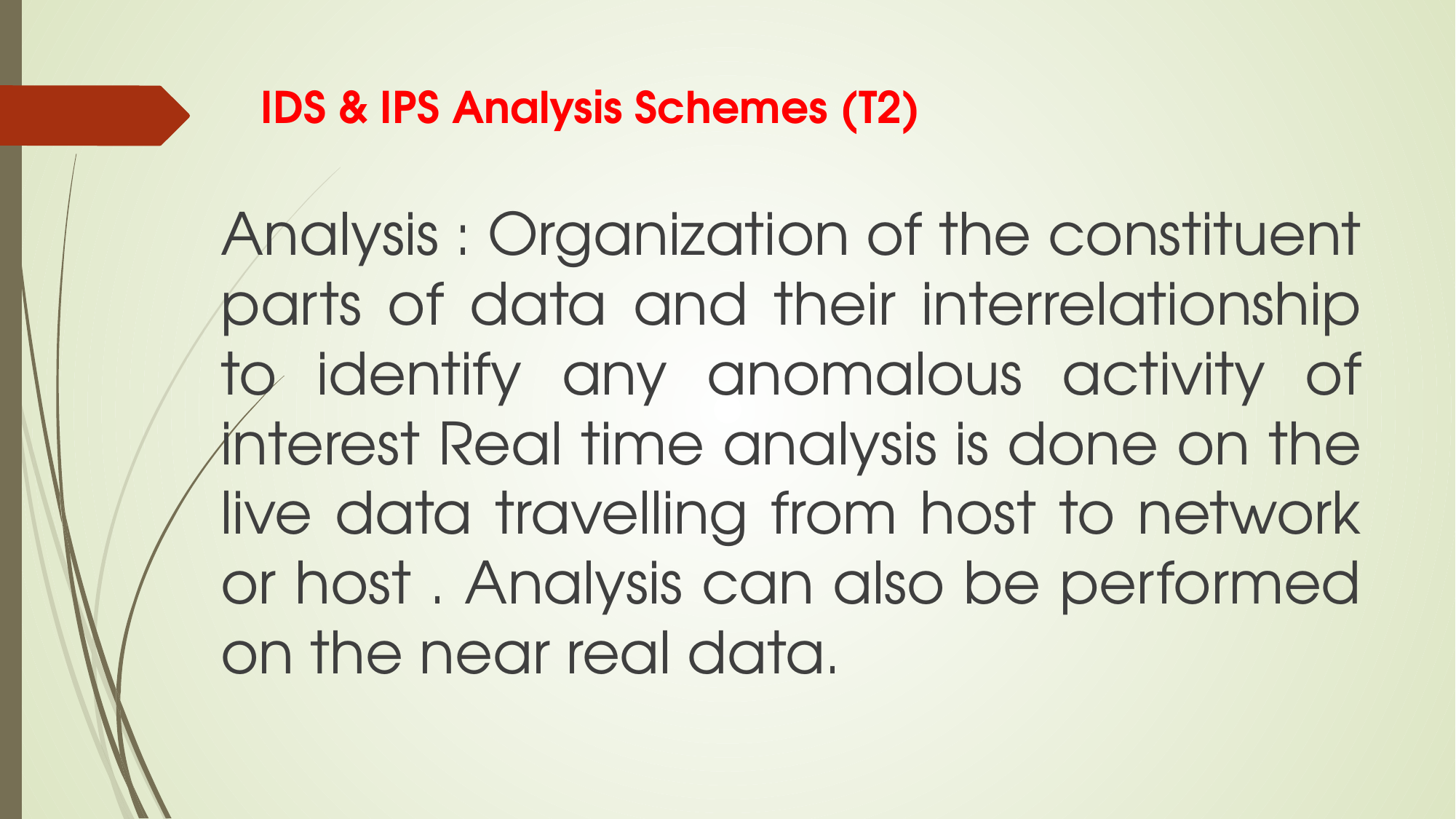

# IDS & IPS Analysis Schemes (T2)
Analysis : Organization of the constituent parts of data and their interrelationship to identify any anomalous activity of interest Real time analysis is done on the live data travelling from host to network or host . Analysis can also be performed on the near real data.